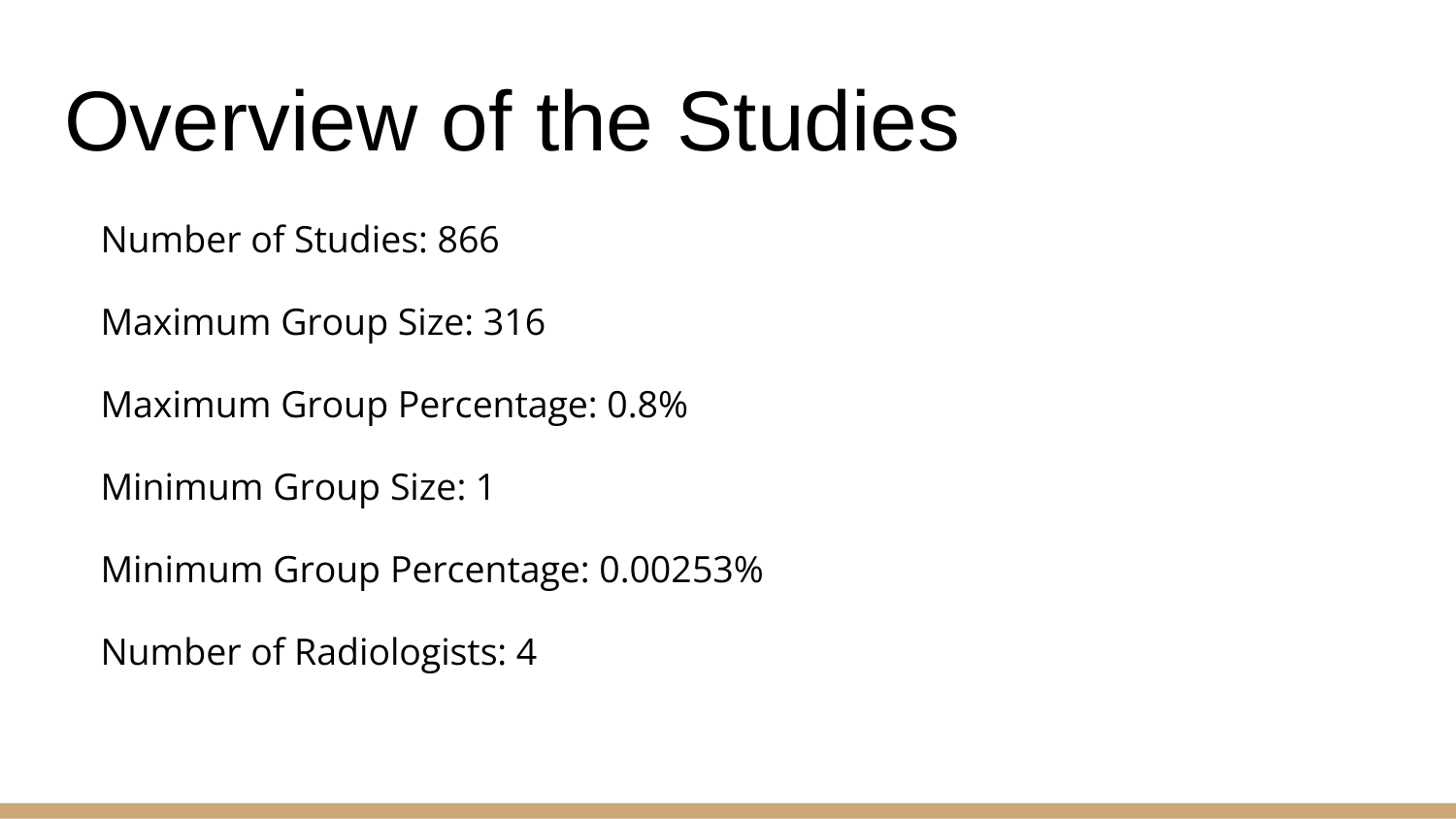

# Overview of the Studies
Number of Studies: 866
Maximum Group Size: 316
Maximum Group Percentage: 0.8%
Minimum Group Size: 1
Minimum Group Percentage: 0.00253%
Number of Radiologists: 4